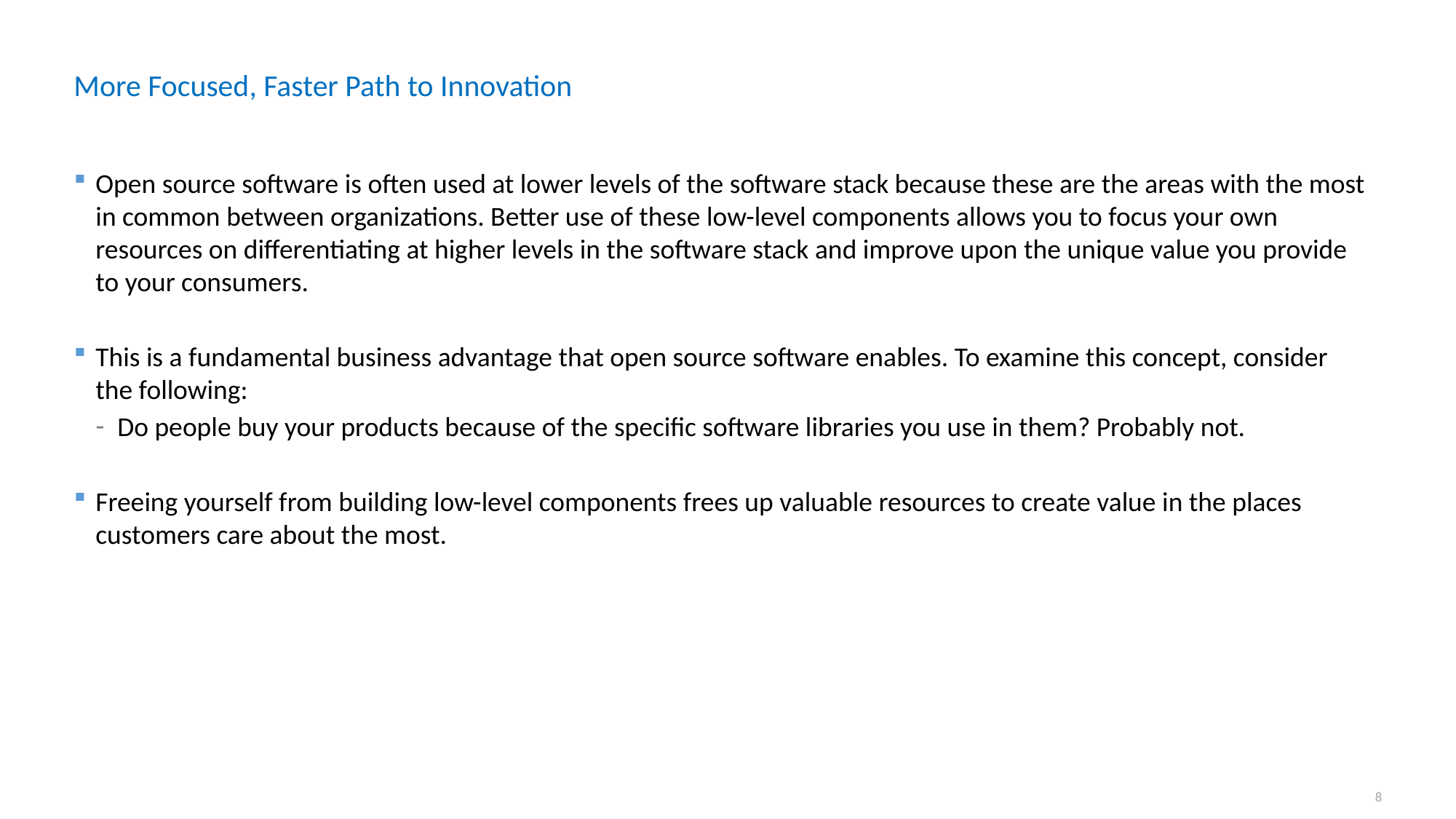

# More Focused, Faster Path to Innovation
Open source software is often used at lower levels of the software stack because these are the areas with the most in common between organizations. Better use of these low-level components allows you to focus your own resources on differentiating at higher levels in the software stack and improve upon the unique value you provide to your consumers.

This is a fundamental business advantage that open source software enables. To examine this concept, consider the following:
Do people buy your products because of the specific software libraries you use in them? Probably not.

Freeing yourself from building low-level components frees up valuable resources to create value in the places customers care about the most.